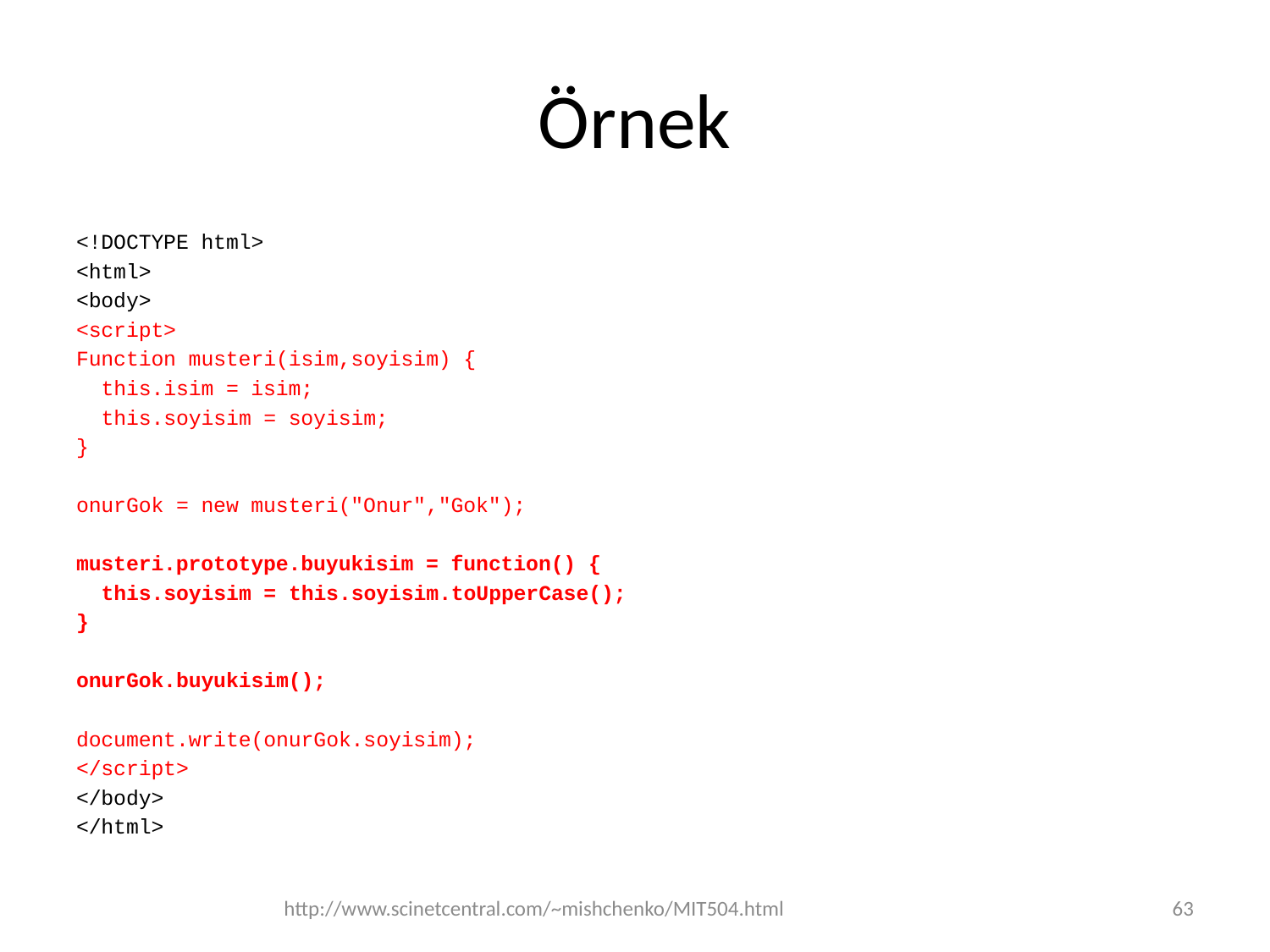

# Örnek
<!DOCTYPE html>
<html>
<body>
<script>
Function musteri(isim,soyisim) {
  this.isim = isim;
  this.soyisim = soyisim;
}

onurGok = new musteri("Onur","Gok");

musteri.prototype.buyukisim = function() {
  this.soyisim = this.soyisim.toUpperCase();
}

onurGok.buyukisim();

document.write(onurGok.soyisim);
</script>
</body>
</html>
http://www.scinetcentral.com/~mishchenko/MIT504.html
63